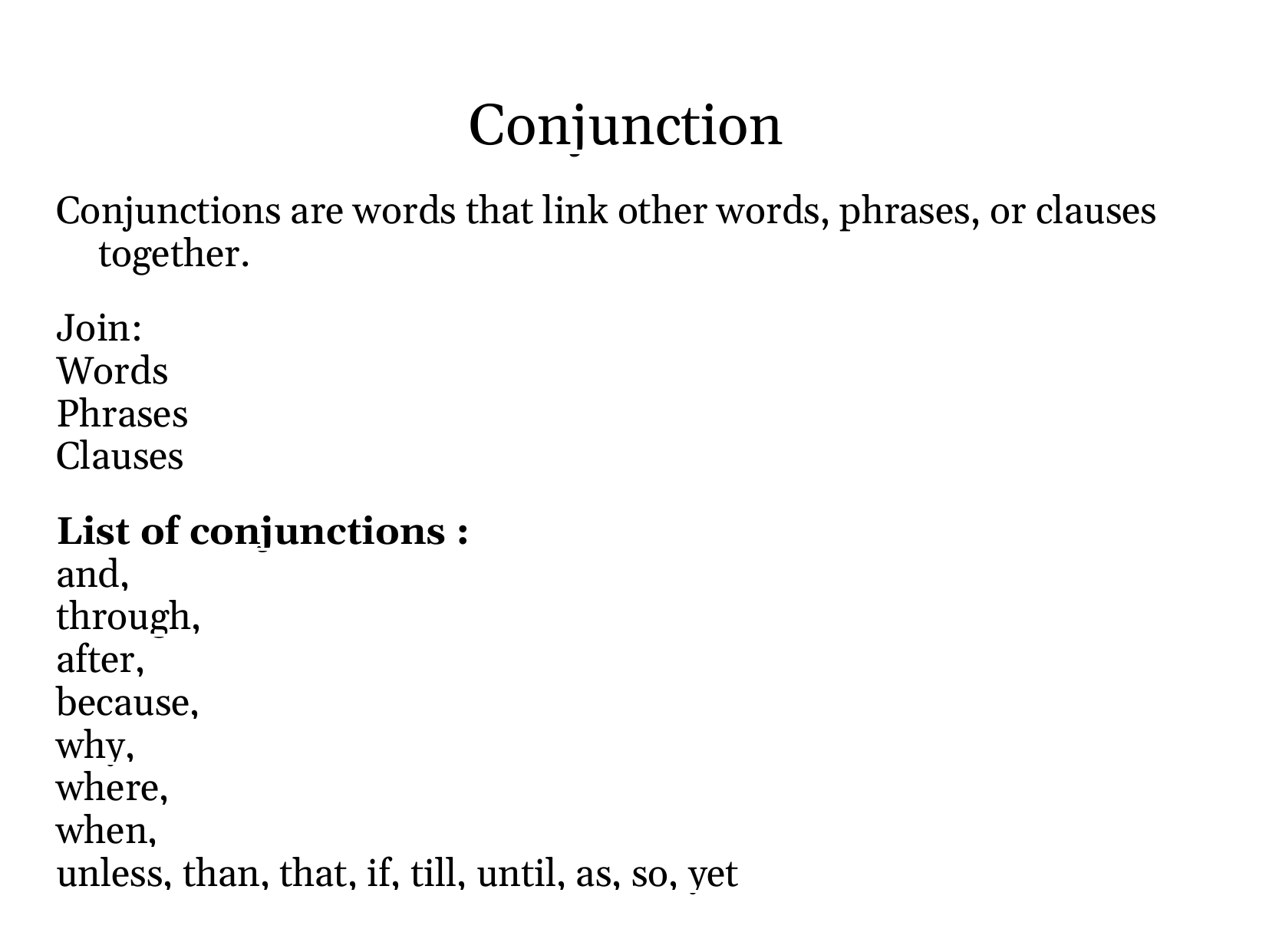

Conjunction

Conjunctions are words that link other words, phrases, or clauses together.

Join:
Words
Phrases
Clauses

List of conjunctions :
and,
through,
after,
because,
why,
where,
when,
unless, than, that, if, till, until, as, so, yet